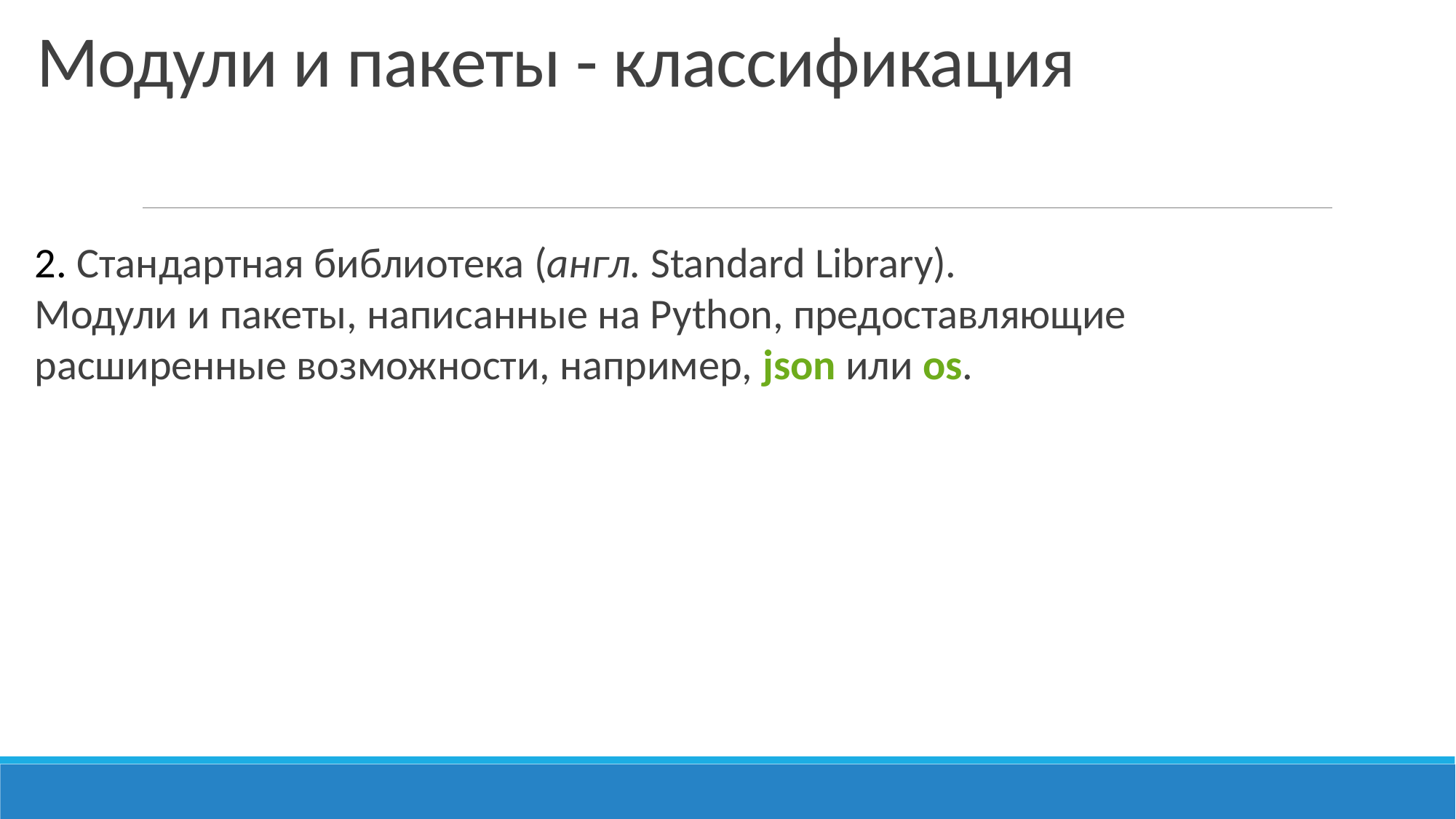

# Модули и пакеты - классификация
2. Стандартная библиотека (англ. Standard Library).
Модули и пакеты, написанные на Python, предоставляющие расширенные возможности, например, json или os.